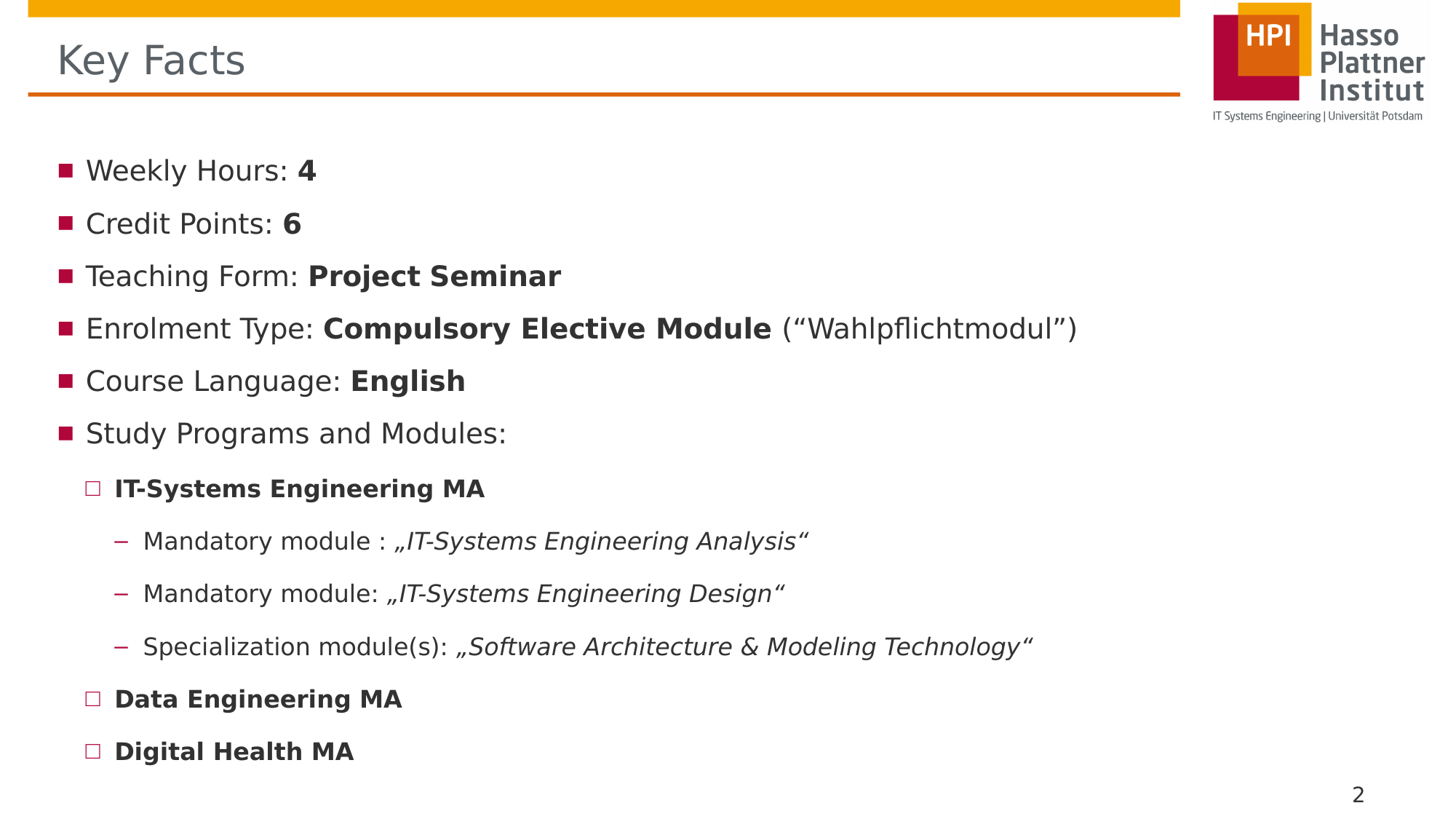

# Key Facts
Weekly Hours: 4
Credit Points: 6
Teaching Form: Project Seminar
Enrolment Type: Compulsory Elective Module (“Wahlpflichtmodul”)
Course Language: English
Study Programs and Modules:
IT-Systems Engineering MA
Mandatory module : „IT-Systems Engineering Analysis“
Mandatory module: „IT-Systems Engineering Design“
Specialization module(s): „Software Architecture & Modeling Technology“
Data Engineering MA
Digital Health MA

2